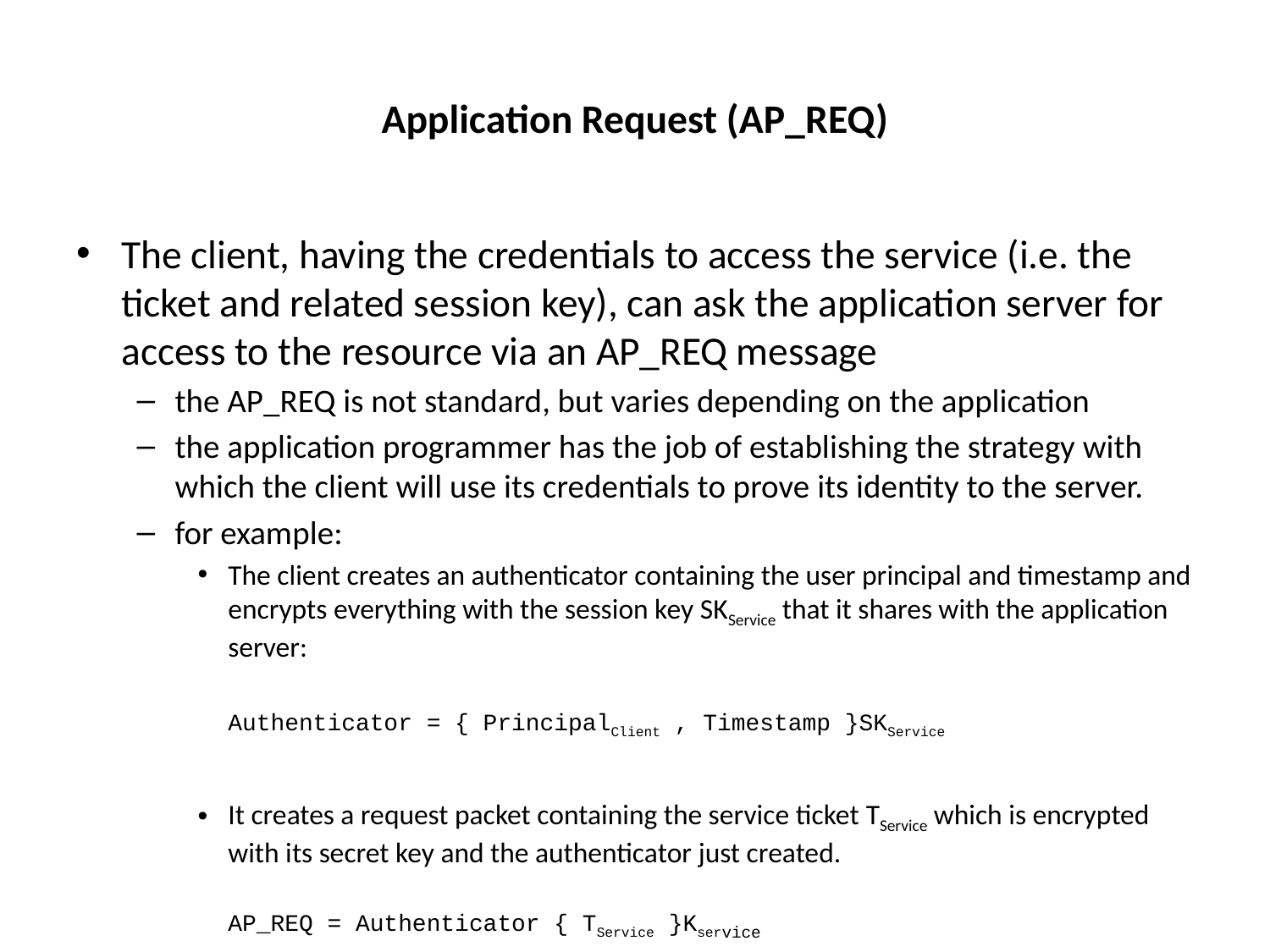

# Application Request (AP_REQ)
The client, having the credentials to access the service (i.e. the ticket and related session key), can ask the application server for access to the resource via an AP_REQ message
the AP_REQ is not standard, but varies depending on the application
the application programmer has the job of establishing the strategy with which the client will use its credentials to prove its identity to the server.
for example:
The client creates an authenticator containing the user principal and timestamp and encrypts everything with the session key SKService that it shares with the application server:
	Authenticator = { PrincipalClient , Timestamp }SKService

It creates a request packet containing the service ticket TService which is encrypted with its secret key and the authenticator just created.
	AP_REQ = Authenticator { TService }Kservice